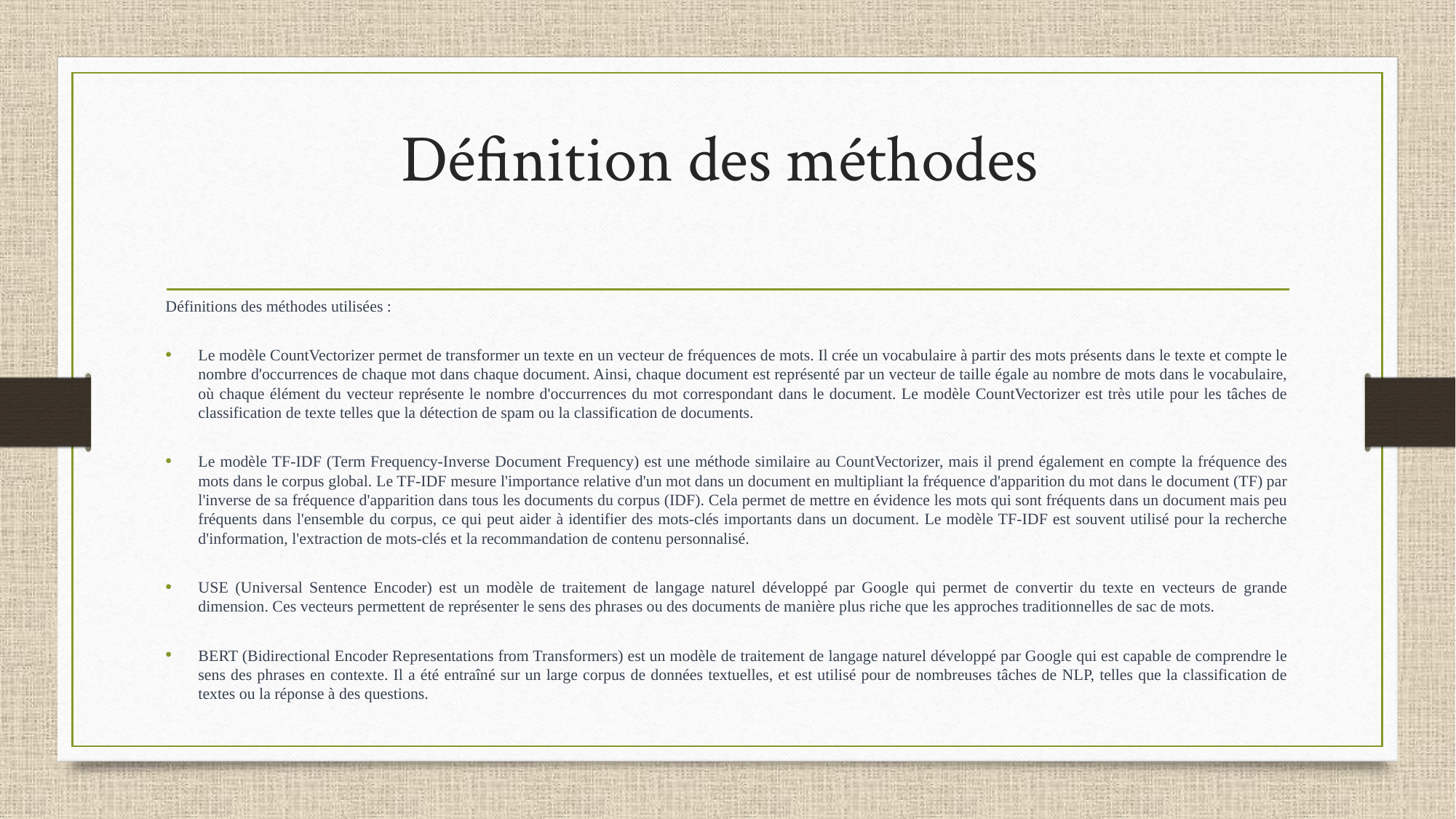

# Définition des méthodes
Définitions des méthodes utilisées :

Le modèle CountVectorizer permet de transformer un texte en un vecteur de fréquences de mots. Il crée un vocabulaire à partir des mots présents dans le texte et compte le nombre d'occurrences de chaque mot dans chaque document. Ainsi, chaque document est représenté par un vecteur de taille égale au nombre de mots dans le vocabulaire, où chaque élément du vecteur représente le nombre d'occurrences du mot correspondant dans le document. Le modèle CountVectorizer est très utile pour les tâches de classification de texte telles que la détection de spam ou la classification de documents.

Le modèle TF-IDF (Term Frequency-Inverse Document Frequency) est une méthode similaire au CountVectorizer, mais il prend également en compte la fréquence des mots dans le corpus global. Le TF-IDF mesure l'importance relative d'un mot dans un document en multipliant la fréquence d'apparition du mot dans le document (TF) par l'inverse de sa fréquence d'apparition dans tous les documents du corpus (IDF). Cela permet de mettre en évidence les mots qui sont fréquents dans un document mais peu fréquents dans l'ensemble du corpus, ce qui peut aider à identifier des mots-clés importants dans un document. Le modèle TF-IDF est souvent utilisé pour la recherche d'information, l'extraction de mots-clés et la recommandation de contenu personnalisé.

USE (Universal Sentence Encoder) est un modèle de traitement de langage naturel développé par Google qui permet de convertir du texte en vecteurs de grande dimension. Ces vecteurs permettent de représenter le sens des phrases ou des documents de manière plus riche que les approches traditionnelles de sac de mots.

BERT (Bidirectional Encoder Representations from Transformers) est un modèle de traitement de langage naturel développé par Google qui est capable de comprendre le sens des phrases en contexte. Il a été entraîné sur un large corpus de données textuelles, et est utilisé pour de nombreuses tâches de NLP, telles que la classification de textes ou la réponse à des questions.